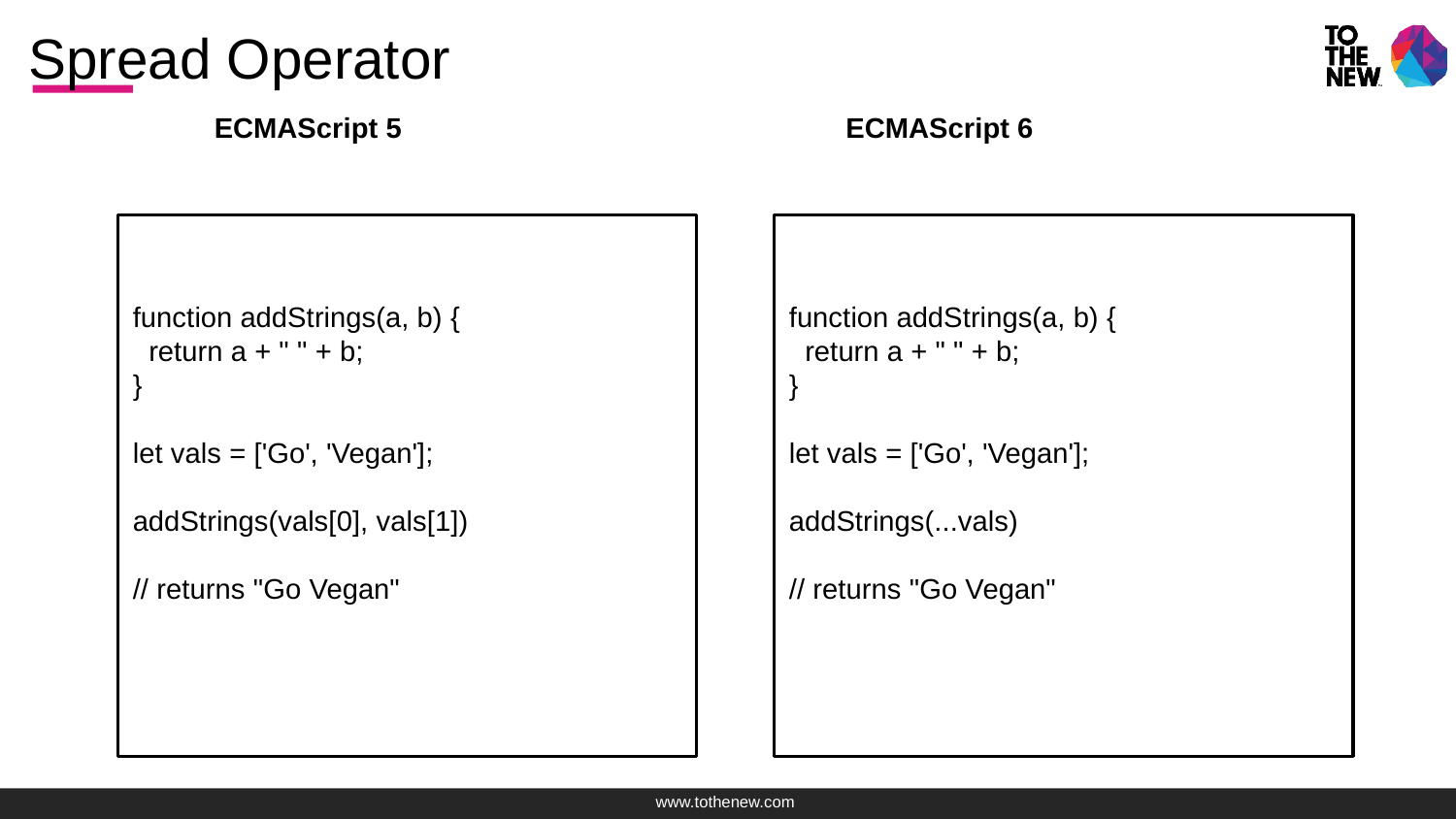

Spread Operator
ECMAScript 5
ECMAScript 6
function addStrings(a, b) {
  return a + " " + b;
}

let vals = ['Go', 'Vegan'];

addStrings(vals[0], vals[1])

// returns "Go Vegan"

function addStrings(a, b) {
  return a + " " + b;
}

let vals = ['Go', 'Vegan'];

addStrings(...vals)

// returns "Go Vegan"